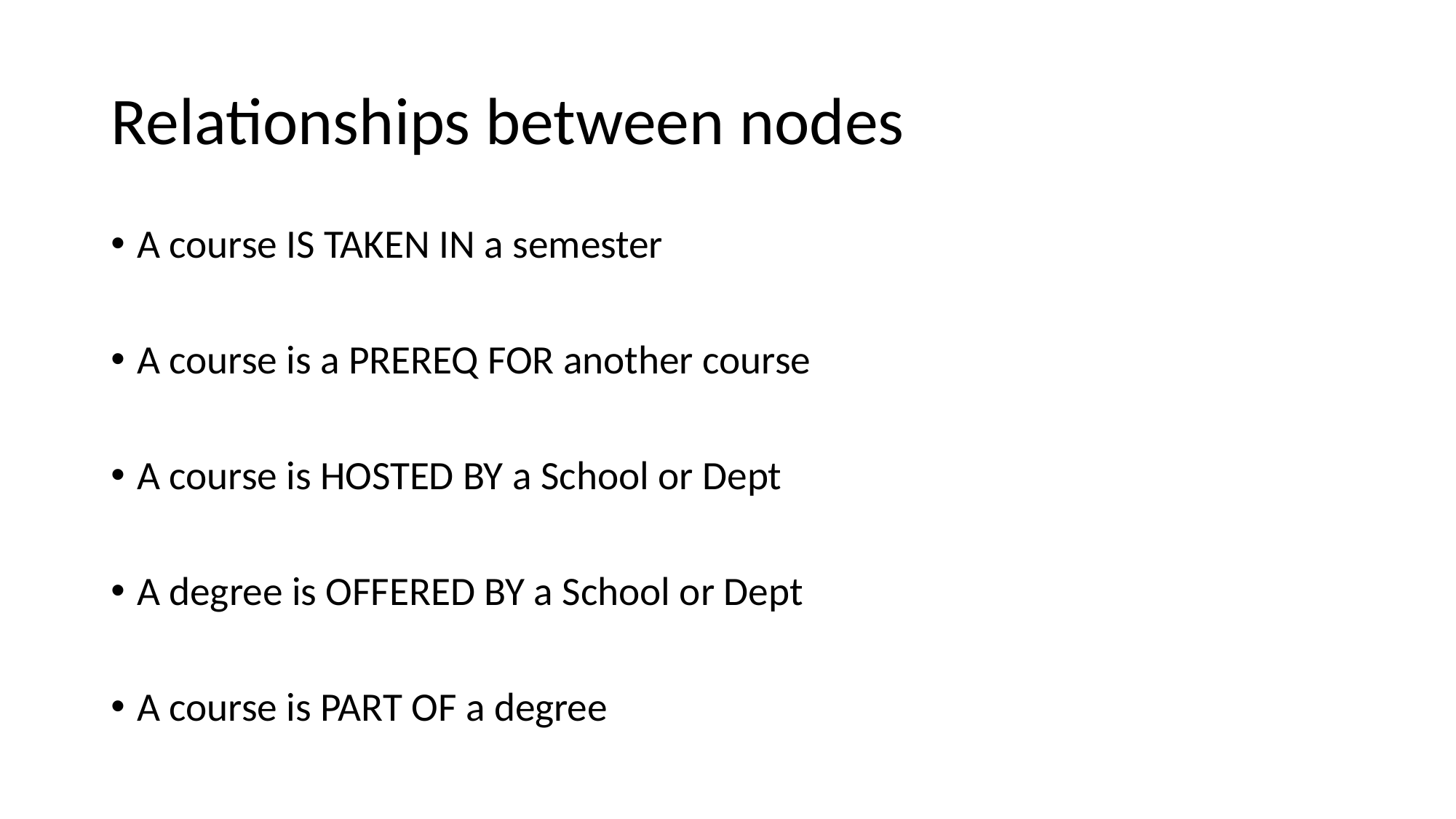

# Relationships between nodes
A course IS TAKEN IN a semester

A course is a PREREQ FOR another course

A course is HOSTED BY a School or Dept

A degree is OFFERED BY a School or Dept

A course is PART OF a degree